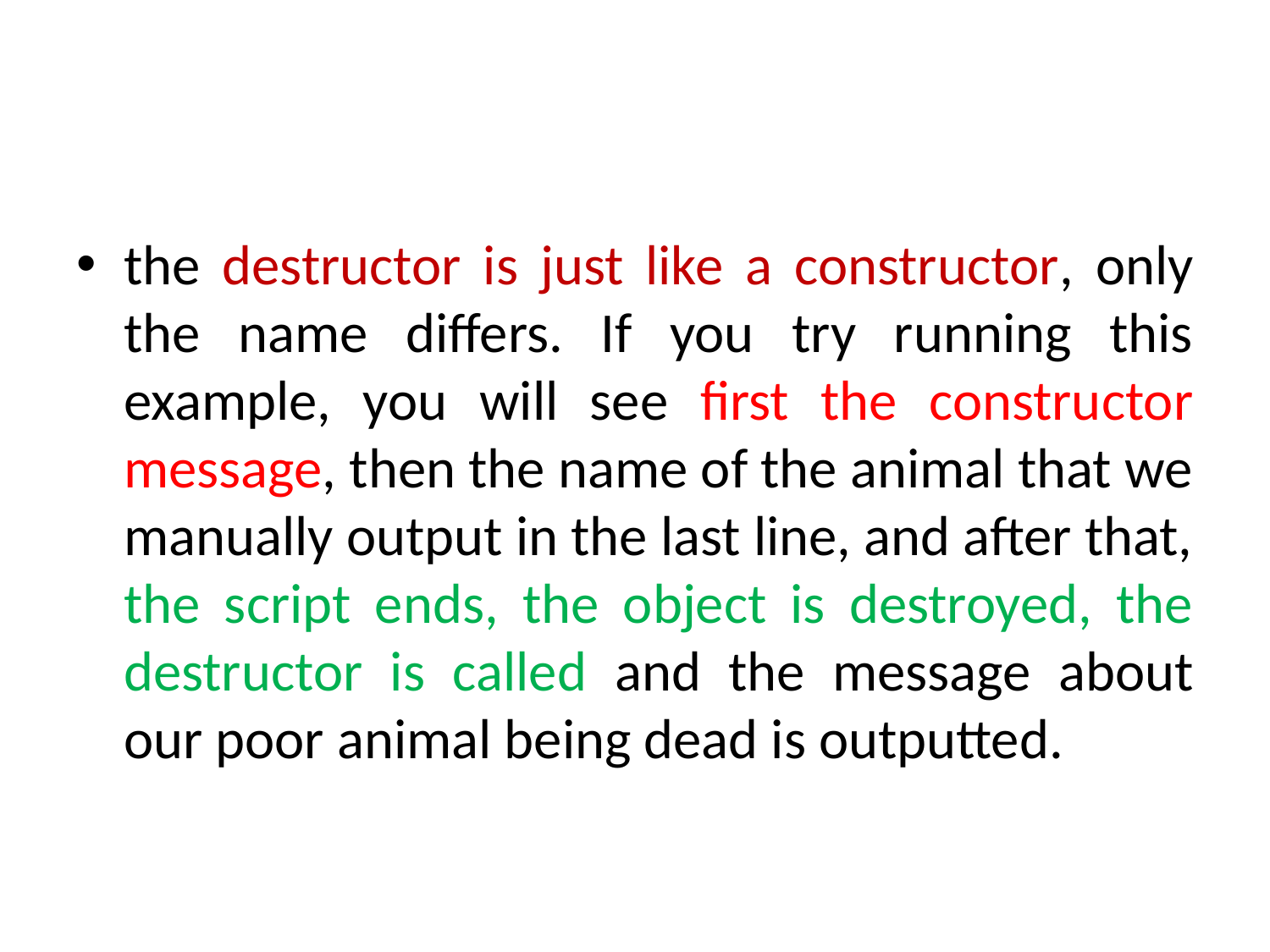

the destructor is just like a constructor, only the name differs. If you try running this example, you will see first the constructor message, then the name of the animal that we manually output in the last line, and after that, the script ends, the object is destroyed, the destructor is called and the message about our poor animal being dead is outputted.